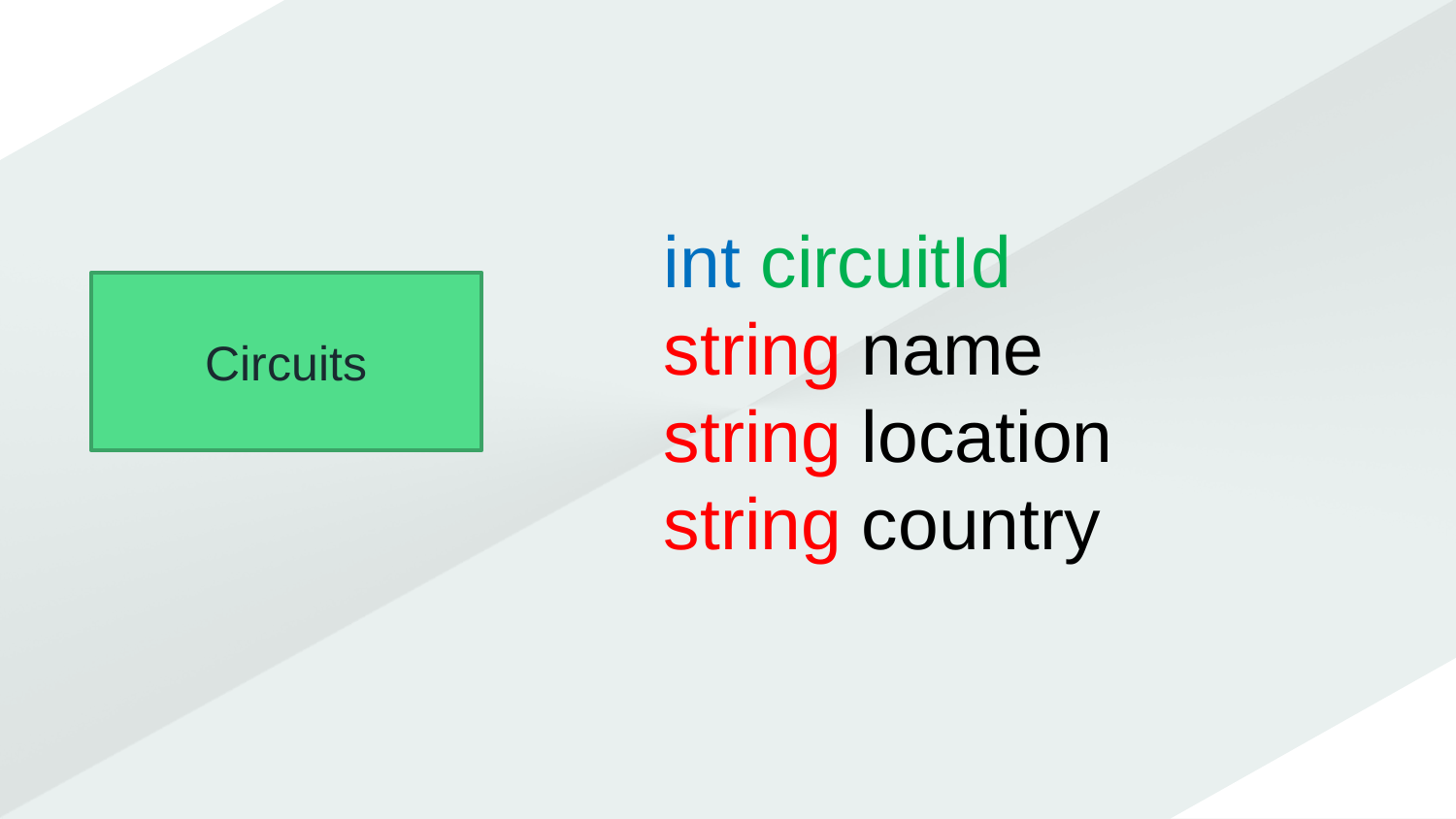

int circuitId
string name
string location
string country
Circuits